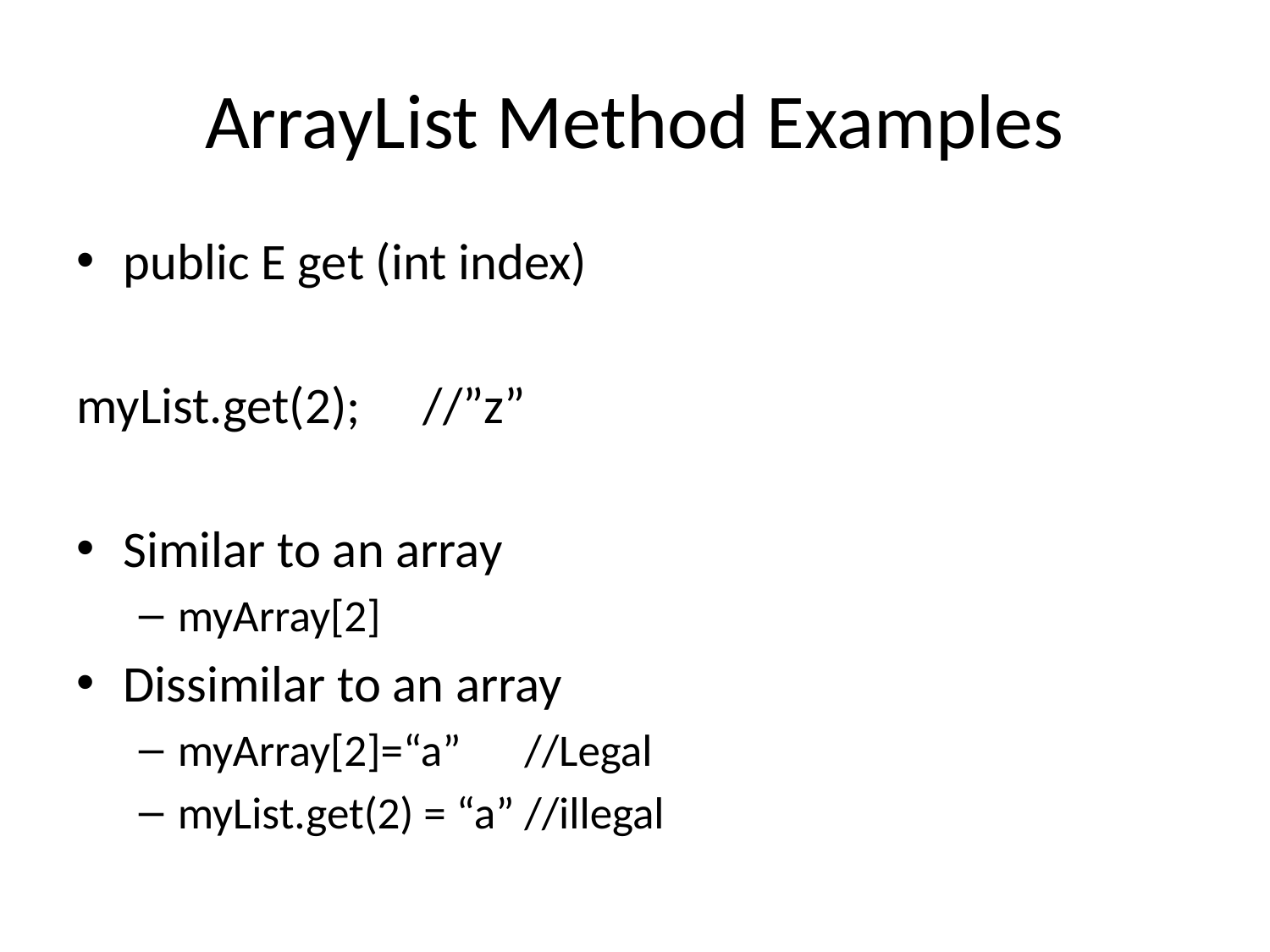

# ArrayList Method Examples
public E get (int index)

myList.get(2);	//”z”

Similar to an array
myArray[2]
Dissimilar to an array
myArray[2]=“a”	//Legal
myList.get(2) = “a”	//illegal